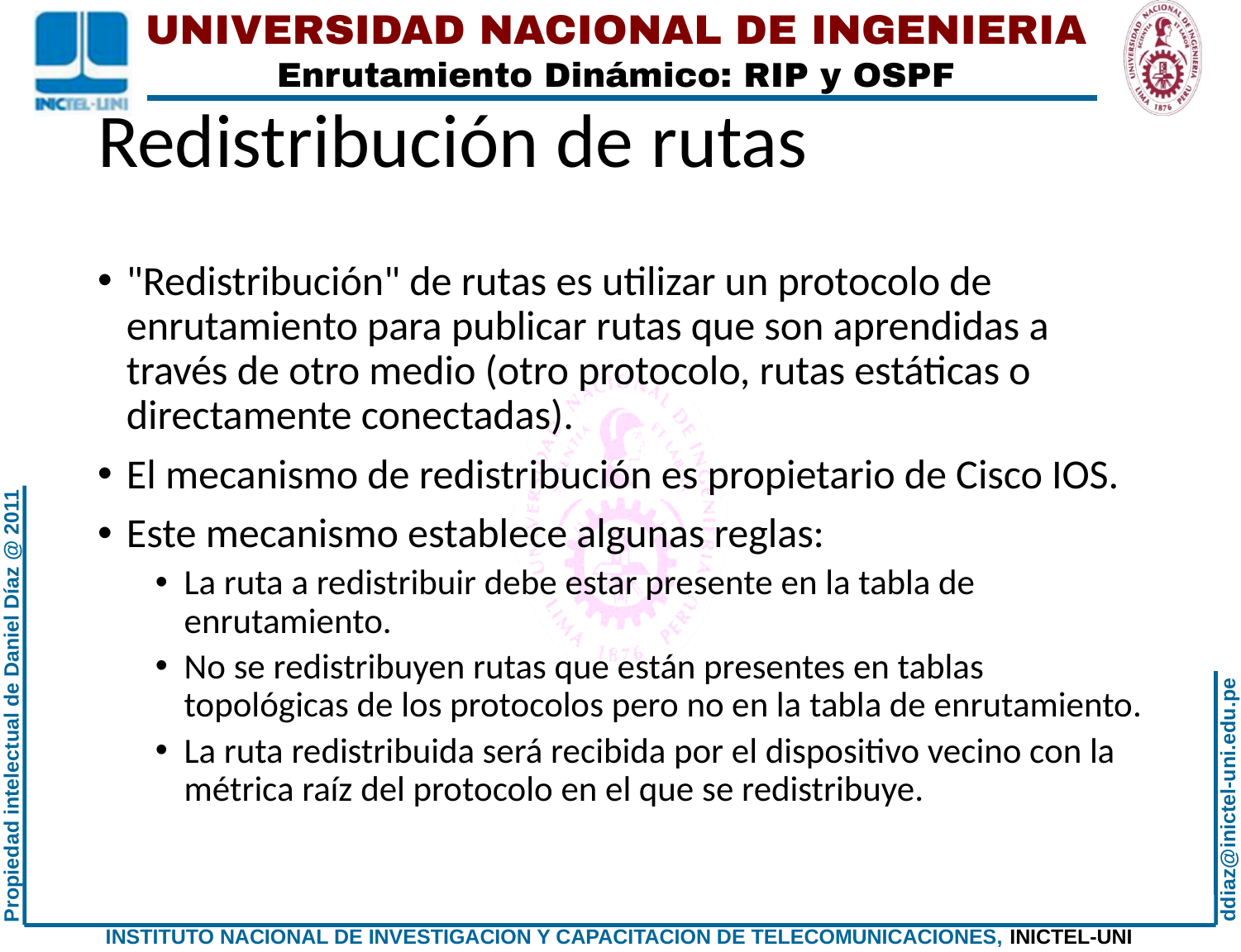

# Redistribución de rutas
"Redistribución" de rutas es utilizar un protocolo de enrutamiento para publicar rutas que son aprendidas a través de otro medio (otro protocolo, rutas estáticas o directamente conectadas).
El mecanismo de redistribución es propietario de Cisco IOS.
Este mecanismo establece algunas reglas:
La ruta a redistribuir debe estar presente en la tabla de enrutamiento.
No se redistribuyen rutas que están presentes en tablas topológicas de los protocolos pero no en la tabla de enrutamiento.
La ruta redistribuida será recibida por el dispositivo vecino con la métrica raíz del protocolo en el que se redistribuye.